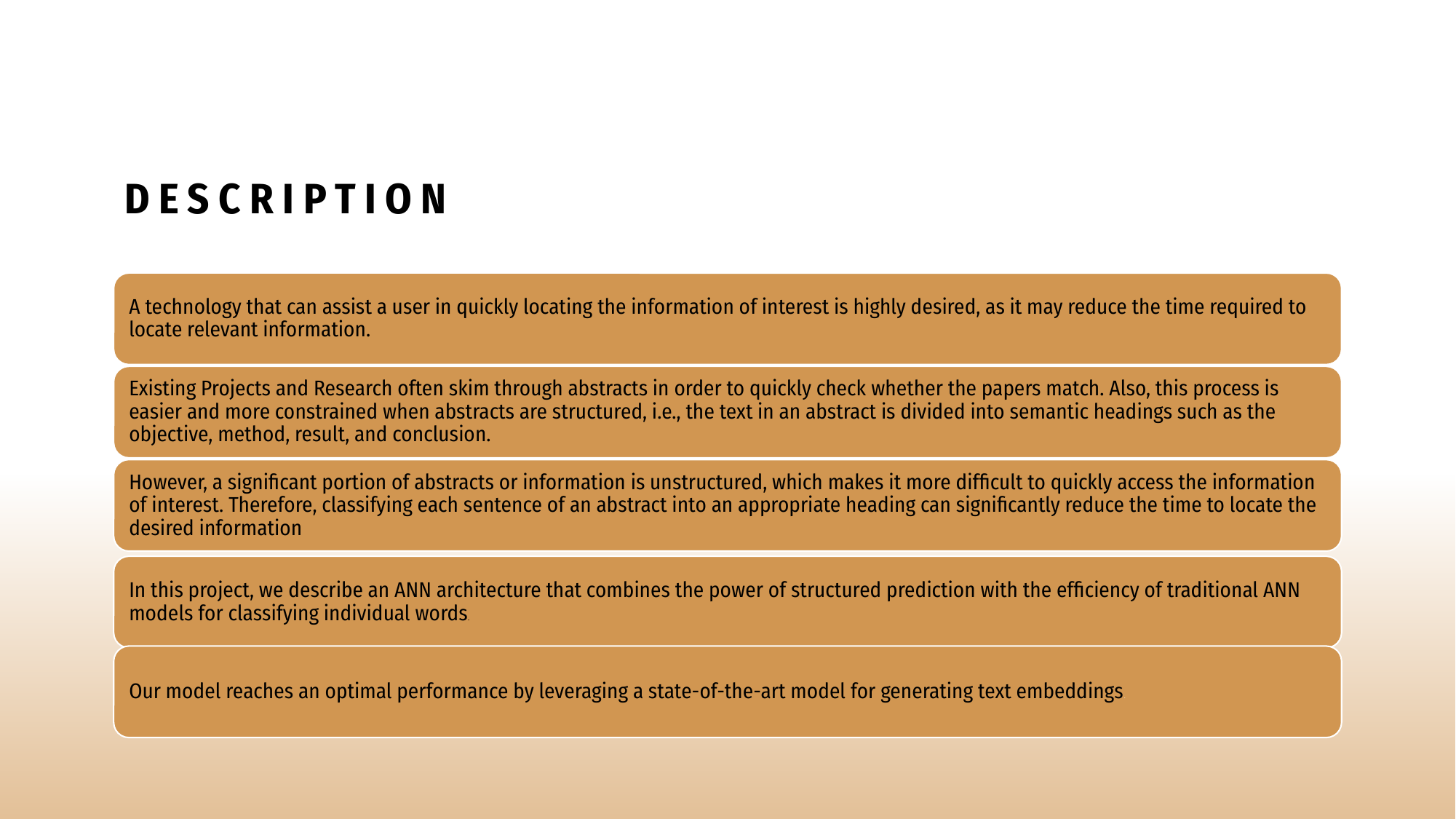

# Description
A technology that can assist a user in quickly locating the information of interest is highly desired, as it may reduce the time required to locate relevant information.
Existing Projects and Research often skim through abstracts in order to quickly check whether the papers match. Also, this process is easier and more constrained when abstracts are structured, i.e., the text in an abstract is divided into semantic headings such as the objective, method, result, and conclusion.
However, a significant portion of abstracts or information is unstructured, which makes it more difficult to quickly access the information of interest. Therefore, classifying each sentence of an abstract into an appropriate heading can significantly reduce the time to locate the desired information
In this project, we describe an ANN architecture that combines the power of structured prediction with the efficiency of traditional ANN models for classifying individual words.
Our model reaches an optimal performance by leveraging a state-of-the-art model for generating text embeddings.